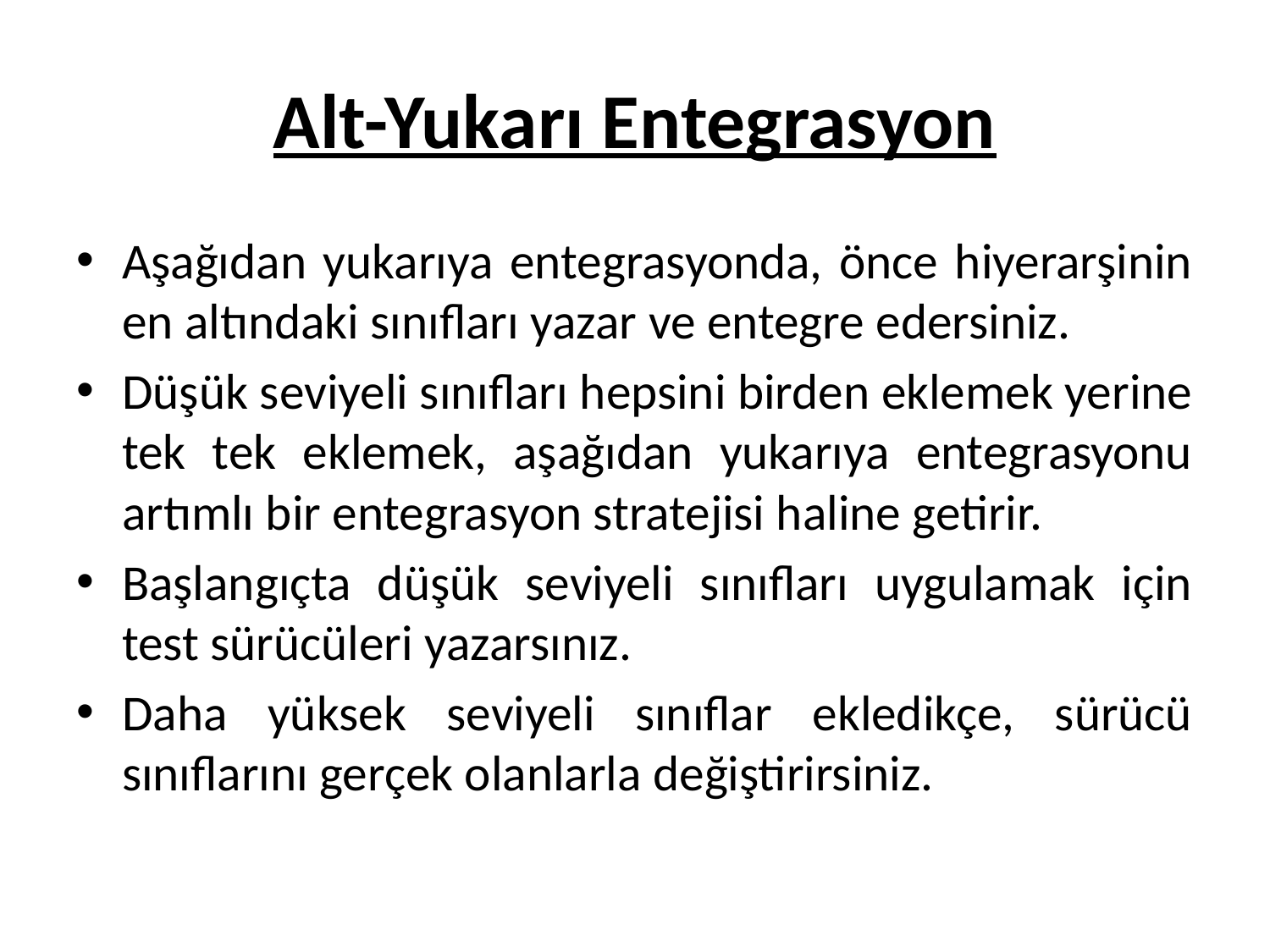

# Alt-Yukarı Entegrasyon
Aşağıdan yukarıya entegrasyonda, önce hiyerarşinin en altındaki sınıfları yazar ve entegre edersiniz.
Düşük seviyeli sınıfları hepsini birden eklemek yerine tek tek eklemek, aşağıdan yukarıya entegrasyonu artımlı bir entegrasyon stratejisi haline getirir.
Başlangıçta düşük seviyeli sınıfları uygulamak için test sürücüleri yazarsınız.
Daha yüksek seviyeli sınıflar ekledikçe, sürücü sınıflarını gerçek olanlarla değiştirirsiniz.